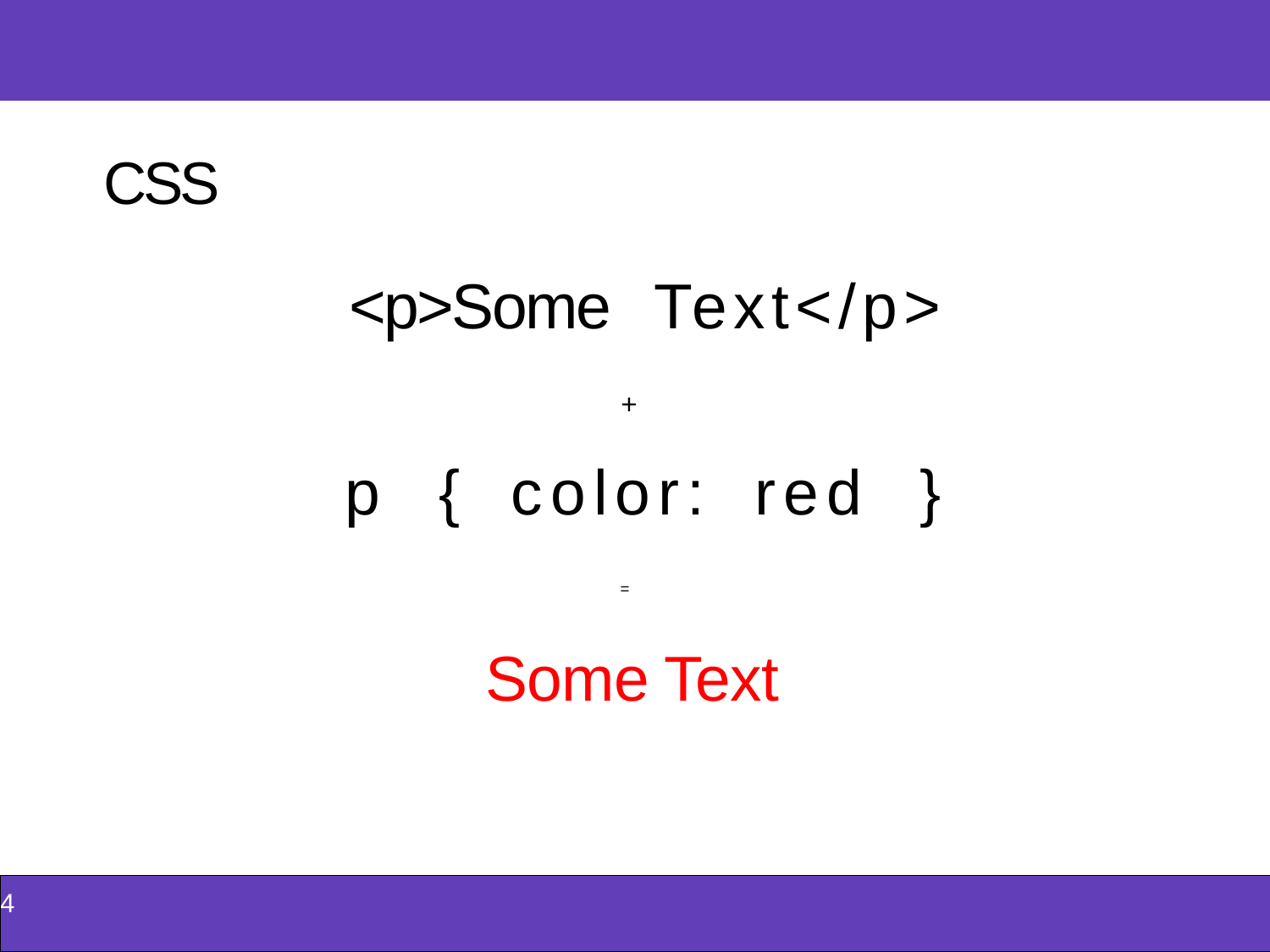

|  |
| --- |

CSS

<p>Some  Text</p>

+

p  {  color:  red  }

=

Some Text
| 4 |
| --- |